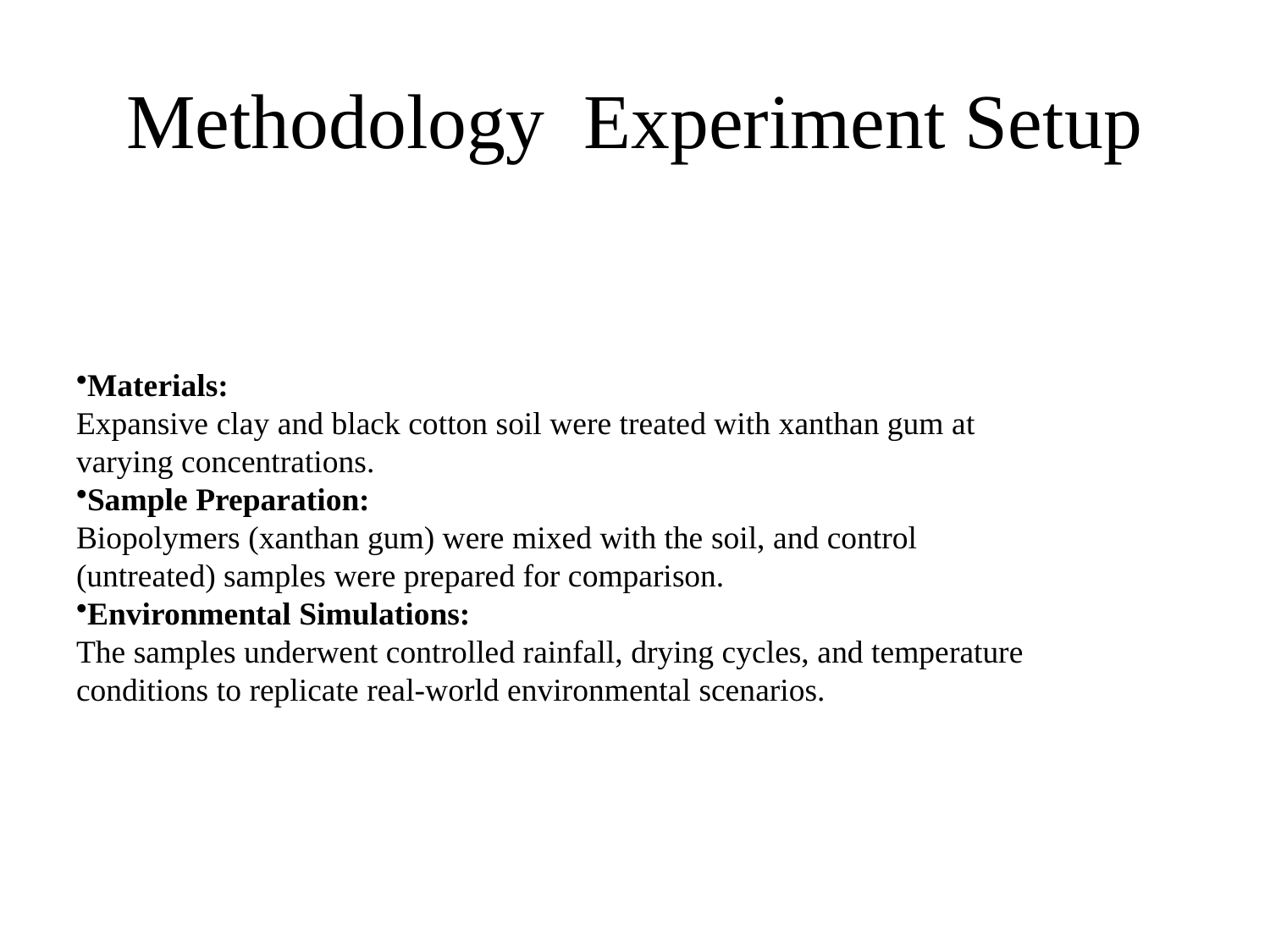

# Methodology  Experiment Setup
Materials:
Expansive clay and black cotton soil were treated with xanthan gum at varying concentrations.
Sample Preparation:
Biopolymers (xanthan gum) were mixed with the soil, and control (untreated) samples were prepared for comparison.
Environmental Simulations:
The samples underwent controlled rainfall, drying cycles, and temperature conditions to replicate real-world environmental scenarios.